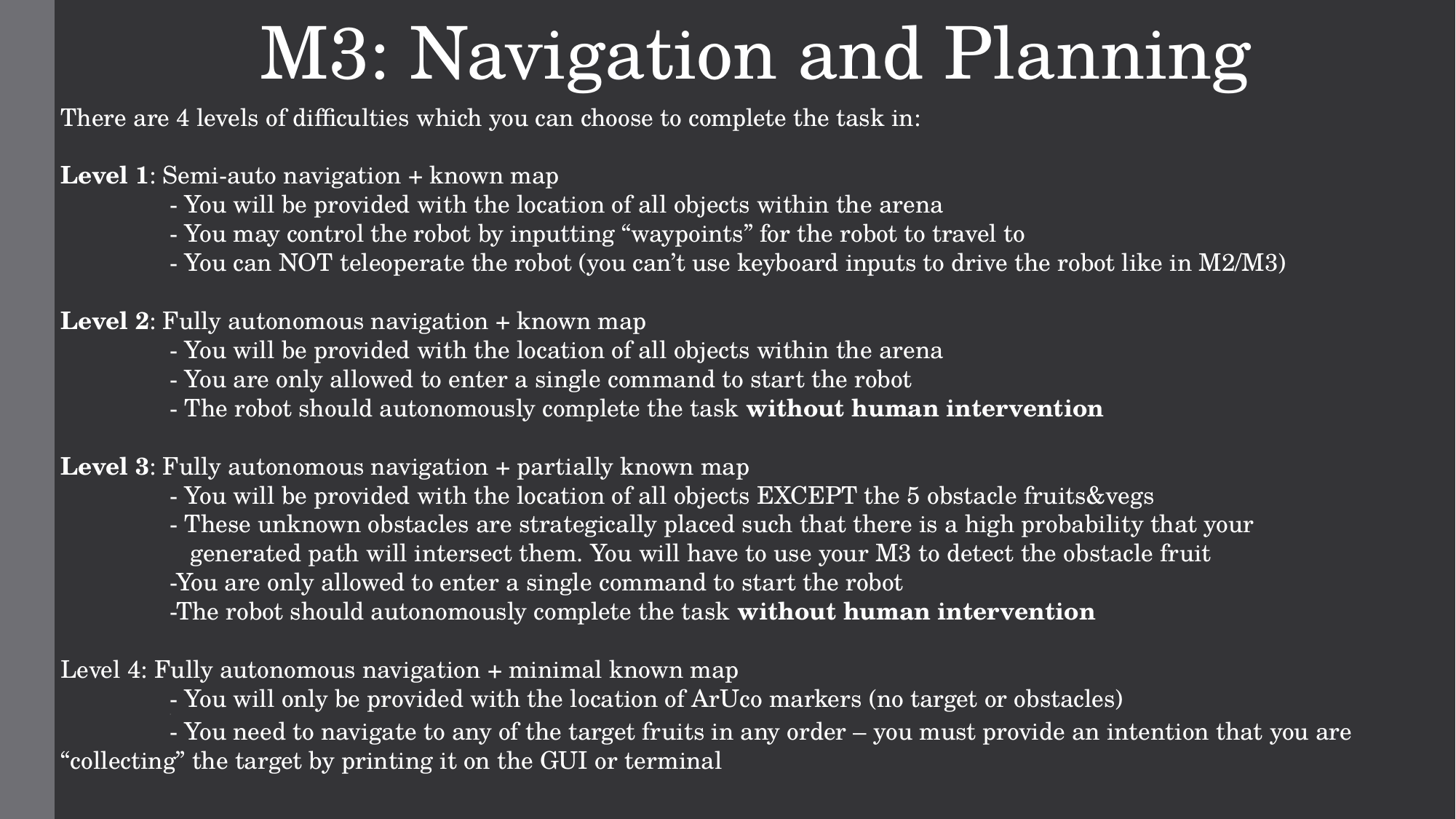

M3: Navigation and Planning
There are 4 levels of difficulties which you can choose to complete the task in:
Level 1: Semi-auto navigation + known map
	- You will be provided with the location of all objects within the arena
	- You may control the robot by inputting “waypoints” for the robot to travel to
	- You can NOT teleoperate the robot (you can’t use keyboard inputs to drive the robot like in M2/M3)

Level 2: Fully autonomous navigation + known map
	- You will be provided with the location of all objects within the arena
	- You are only allowed to enter a single command to start the robot
	- The robot should autonomously complete the task without human intervention

Level 3: Fully autonomous navigation + partially known map
	- You will be provided with the location of all objects EXCEPT the 5 obstacle fruits&vegs
	- These unknown obstacles are strategically placed such that there is a high probability that your 		   generated path will intersect them. You will have to use your M3 to detect the obstacle fruit
	-You are only allowed to enter a single command to start the robot
	-The robot should autonomously complete the task without human intervention

Level 4: Fully autonomous navigation + minimal known map
	- You will only be provided with the location of ArUco markers (no target or obstacles)
	-
	- You need to navigate to any of the target fruits in any order – you must provide an intention that you are 	“collecting” the target by printing it on the GUI or terminal